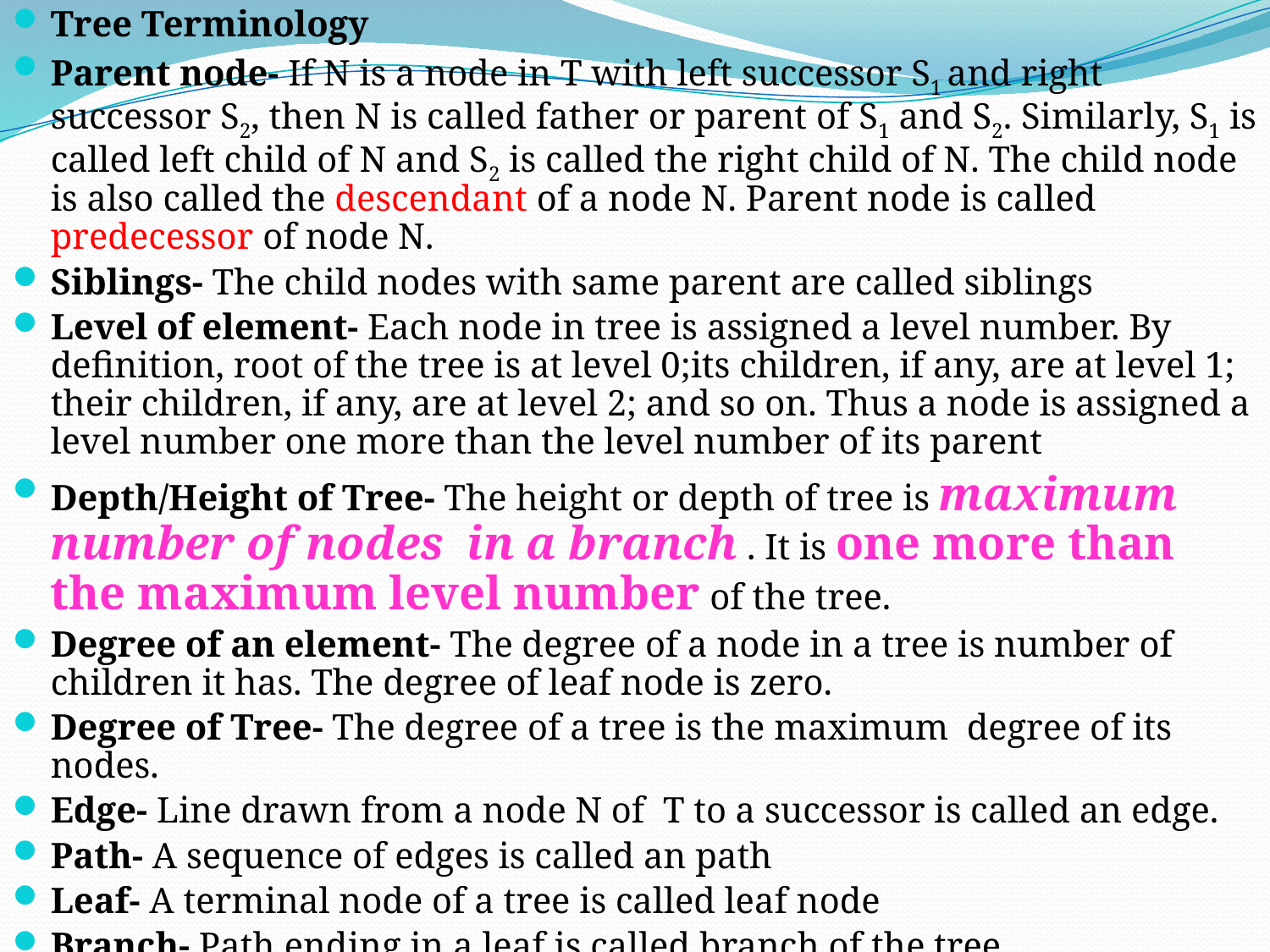

Tree Terminology
Parent node- If N is a node in T with left successor S1 and right successor S2, then N is called father or parent of S1 and S2. Similarly, S1 is called left child of N and S2 is called the right child of N. The child node is also called the descendant of a node N. Parent node is called predecessor of node N.
Siblings- The child nodes with same parent are called siblings
Level of element- Each node in tree is assigned a level number. By definition, root of the tree is at level 0;its children, if any, are at level 1; their children, if any, are at level 2; and so on. Thus a node is assigned a level number one more than the level number of its parent
Depth/Height of Tree- The height or depth of tree is maximum number of nodes  in a branch . It is one more than the maximum level number of the tree.
Degree of an element- The degree of a node in a tree is number of children it has. The degree of leaf node is zero.
Degree of Tree- The degree of a tree is the maximum  degree of its nodes.
Edge- Line drawn from a node N of  T to a successor is called an edge.
Path- A sequence of edges is called an path
Leaf- A terminal node of a tree is called leaf node
Branch- Path ending in a leaf is called branch of the tree